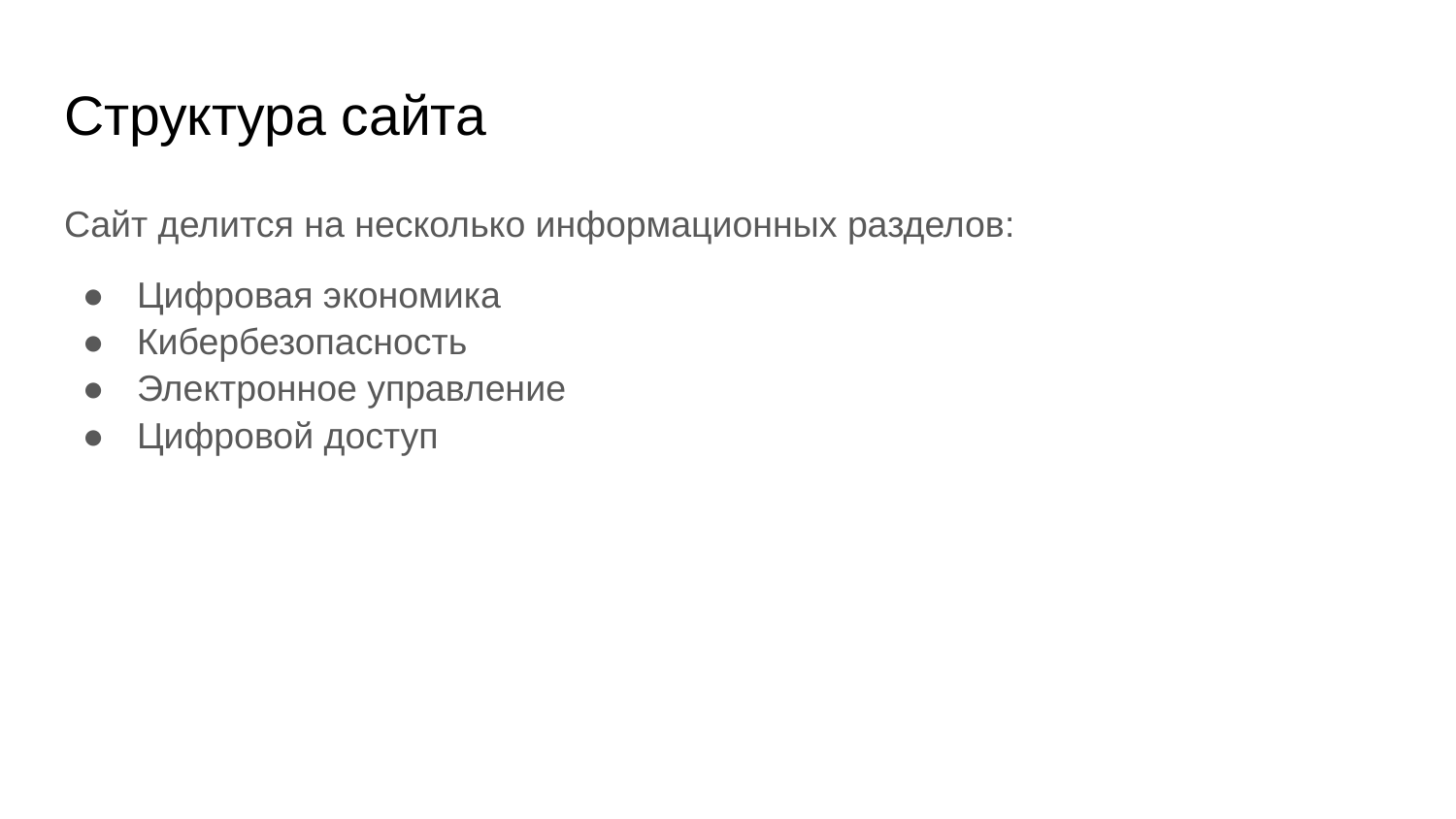

# Структура сайта
Сайт делится на несколько информационных разделов:
Цифровая экономика
Кибербезопасность
Электронное управление
Цифровой доступ